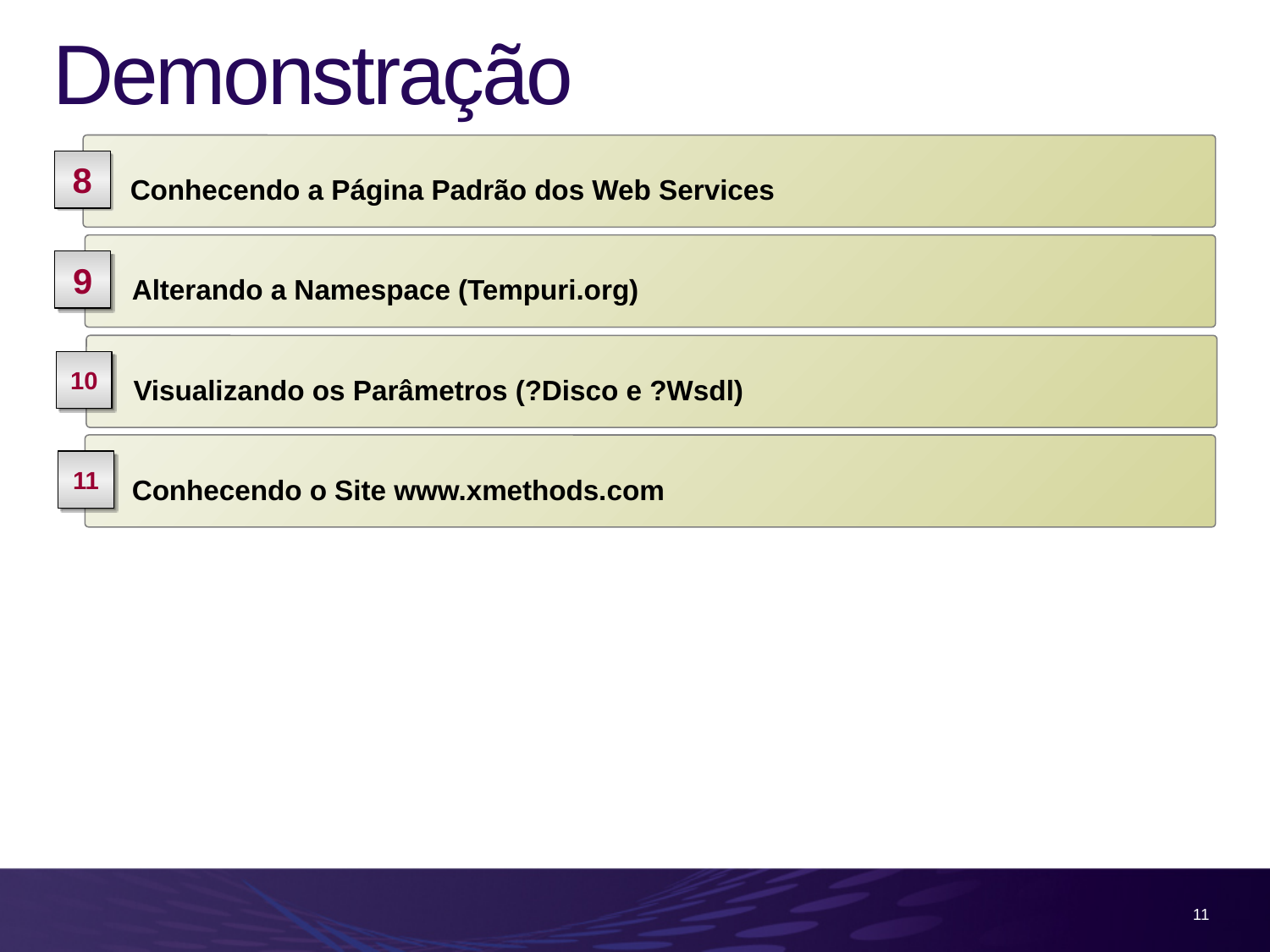

# Demonstração
 Conhecendo a Página Padrão dos Web Services
8
 Alterando a Namespace (Tempuri.org)
9
 Visualizando os Parâmetros (?Disco e ?Wsdl)
10
 Conhecendo o Site www.xmethods.com
11
11